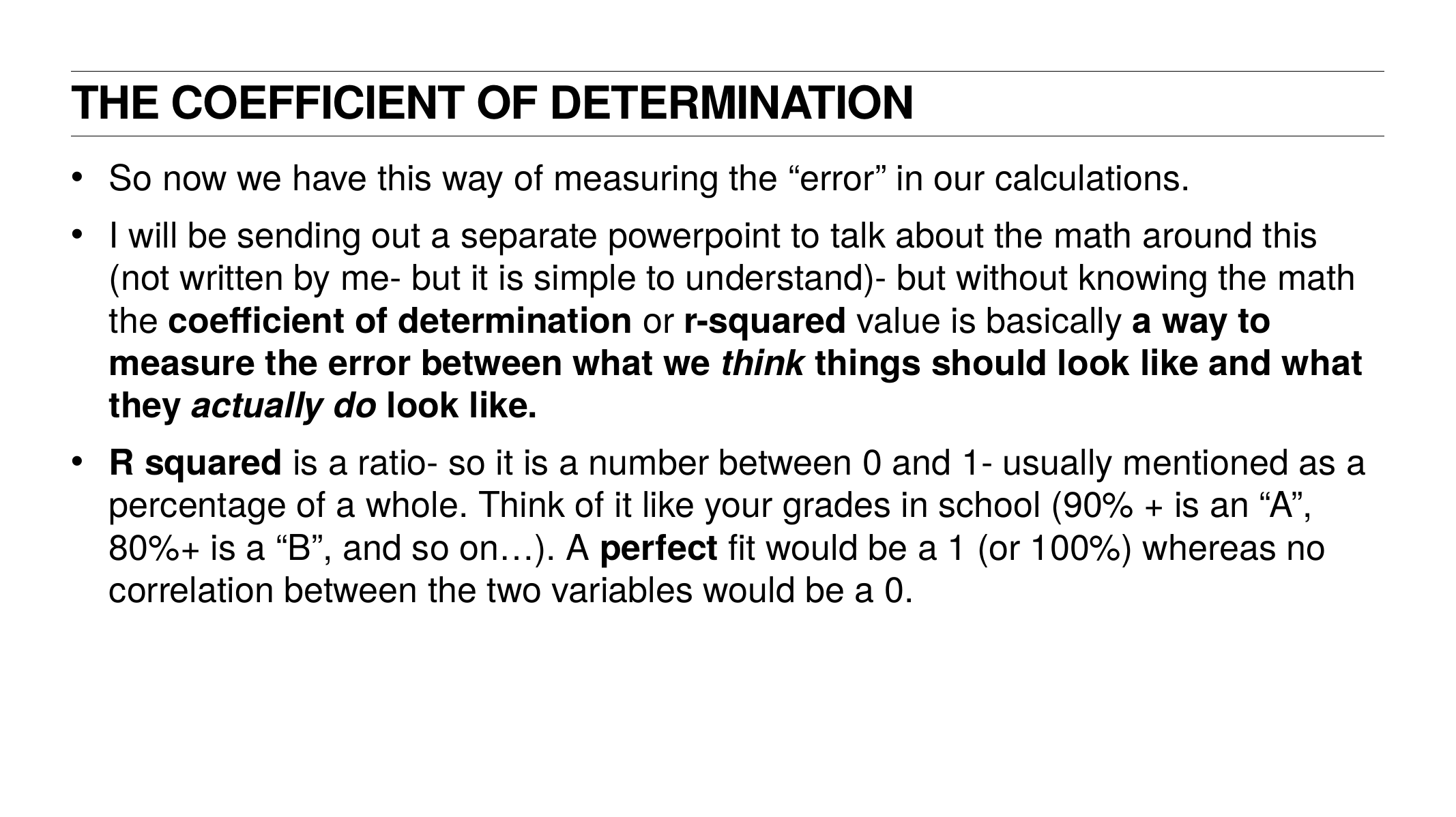

The Coefficient of determination
So now we have this way of measuring the “error” in our calculations.
I will be sending out a separate powerpoint to talk about the math around this (not written by me- but it is simple to understand)- but without knowing the math the coefficient of determination or r-squared value is basically a way to measure the error between what we think things should look like and what they actually do look like.
R squared is a ratio- so it is a number between 0 and 1- usually mentioned as a percentage of a whole. Think of it like your grades in school (90% + is an “A”, 80%+ is a “B”, and so on…). A perfect fit would be a 1 (or 100%) whereas no correlation between the two variables would be a 0.